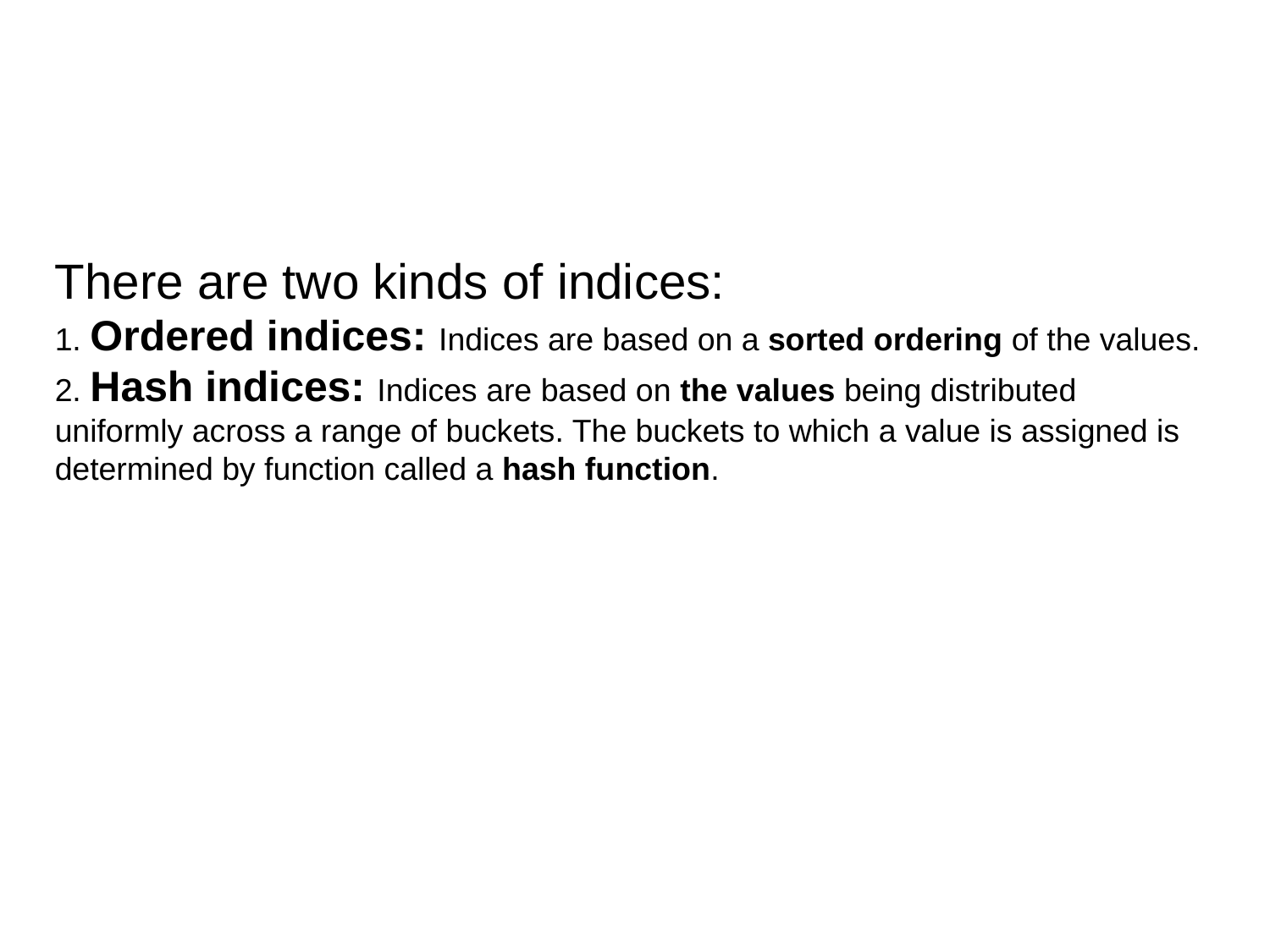

There are two kinds of indices:
1. Ordered indices: Indices are based on a sorted ordering of the values.
2. Hash indices: Indices are based on the values being distributed uniformly across a range of buckets. The buckets to which a value is assigned is determined by function called a hash function.